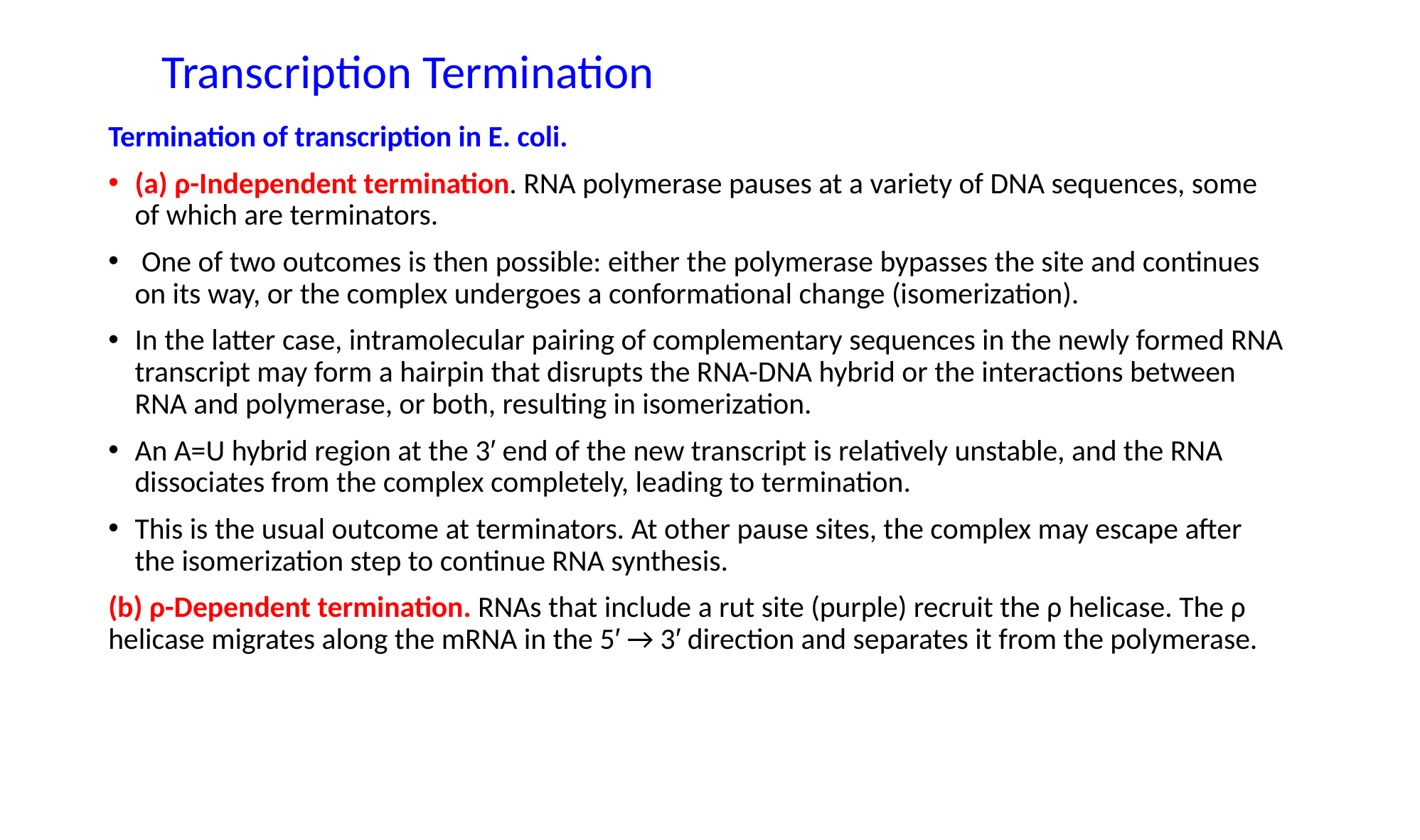

# Transcription Termination
Termination of transcription in E. coli.
(a) ρ-Independent termination. RNA polymerase pauses at a variety of DNA sequences, some of which are terminators.
 One of two outcomes is then possible: either the polymerase bypasses the site and continues on its way, or the complex undergoes a conformational change (isomerization).
In the latter case, intramolecular pairing of complementary sequences in the newly formed RNA transcript may form a hairpin that disrupts the RNA-DNA hybrid or the interactions between RNA and polymerase, or both, resulting in isomerization.
An A=U hybrid region at the 3′ end of the new transcript is relatively unstable, and the RNA dissociates from the complex completely, leading to termination.
This is the usual outcome at terminators. At other pause sites, the complex may escape after the isomerization step to continue RNA synthesis.
(b) ρ-Dependent termination. RNAs that include a rut site (purple) recruit the ρ helicase. The ρ helicase migrates along the mRNA in the 5′ → 3′ direction and separates it from the polymerase.